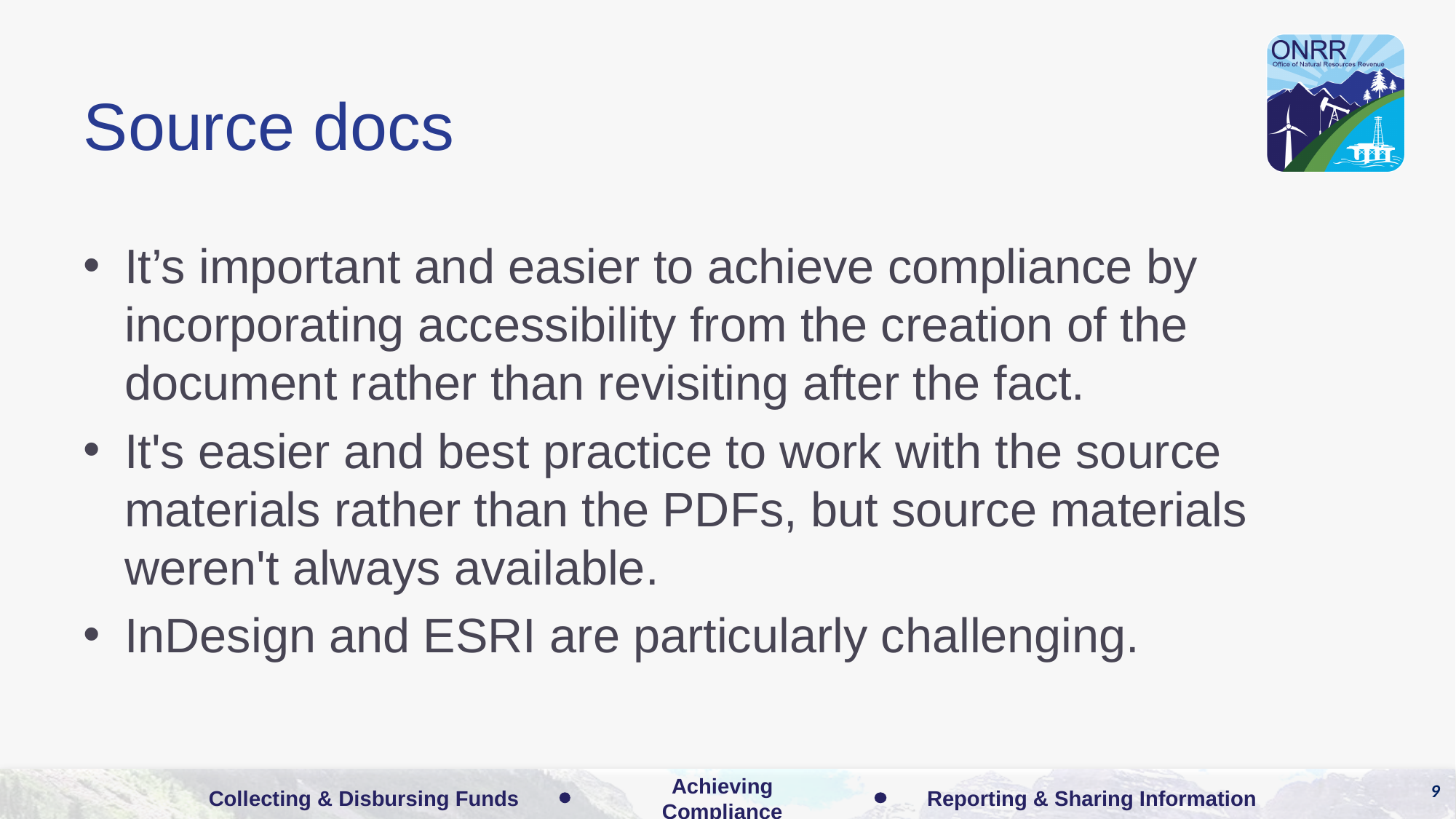

# Source docs
It’s important and easier to achieve compliance by incorporating accessibility from the creation of the document rather than revisiting after the fact.
It's easier and best practice to work with the source materials rather than the PDFs, but source materials weren't always available.
InDesign and ESRI are particularly challenging.

9